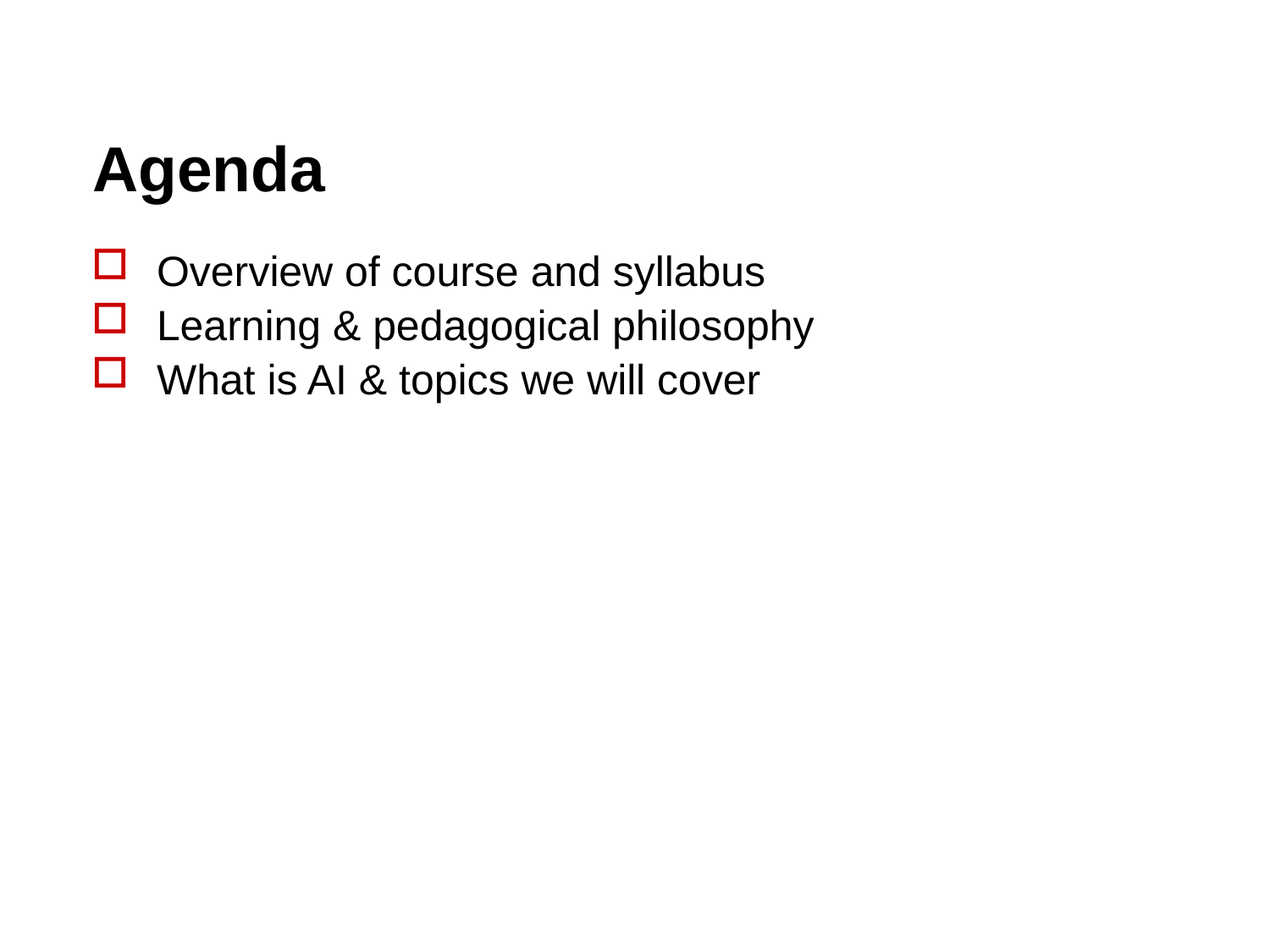

# Agenda
Overview of course and syllabus
Learning & pedagogical philosophy
What is AI & topics we will cover